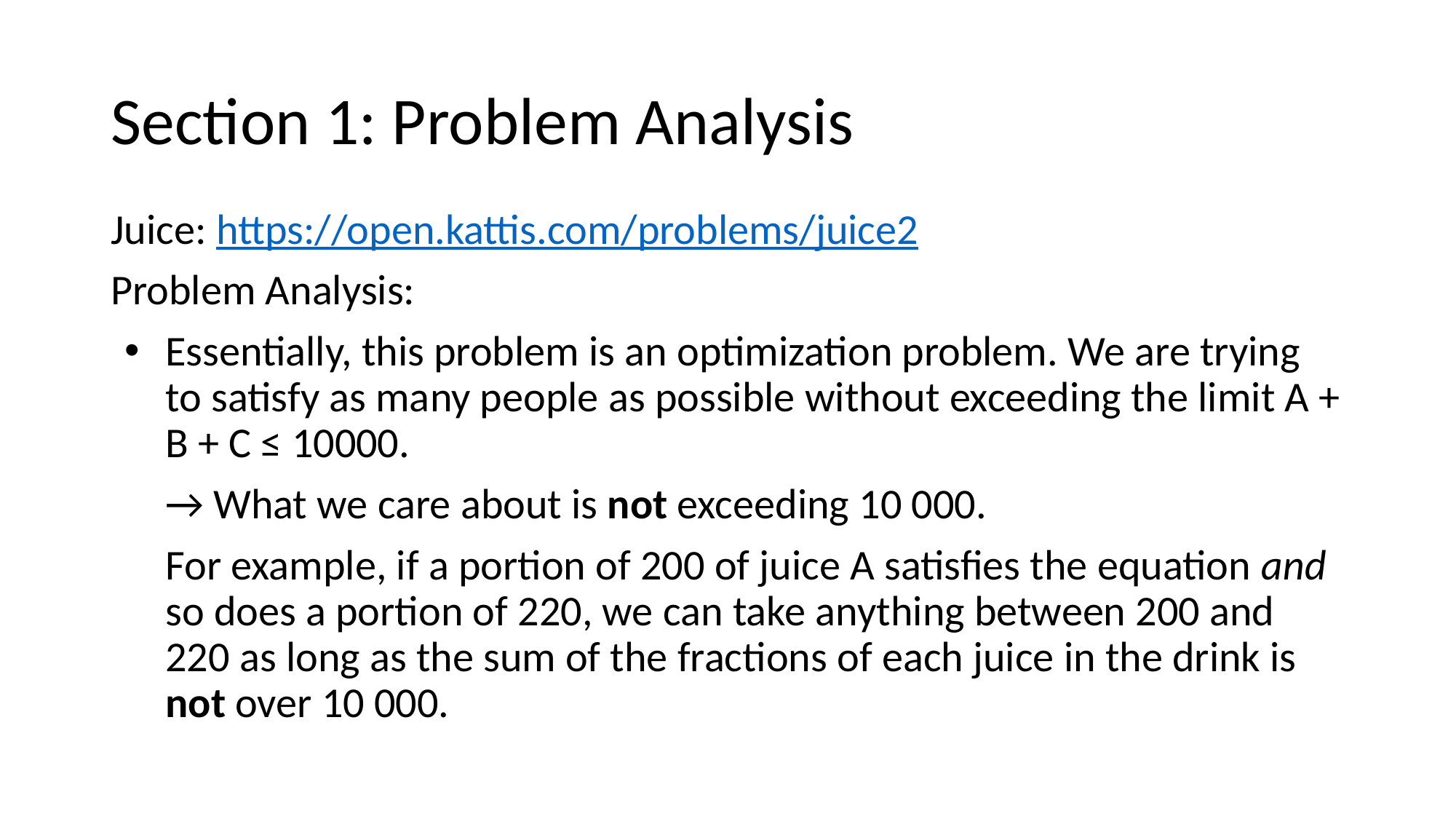

# Section 1: Problem Analysis
Juice: https://open.kattis.com/problems/juice2
Problem Analysis:
Essentially, this problem is an optimization problem. We are trying to satisfy as many people as possible without exceeding the limit A + B + C ≤ 10000.
→ What we care about is not exceeding 10 000.
For example, if a portion of 200 of juice A satisfies the equation and so does a portion of 220, we can take anything between 200 and 220 as long as the sum of the fractions of each juice in the drink is not over 10 000.